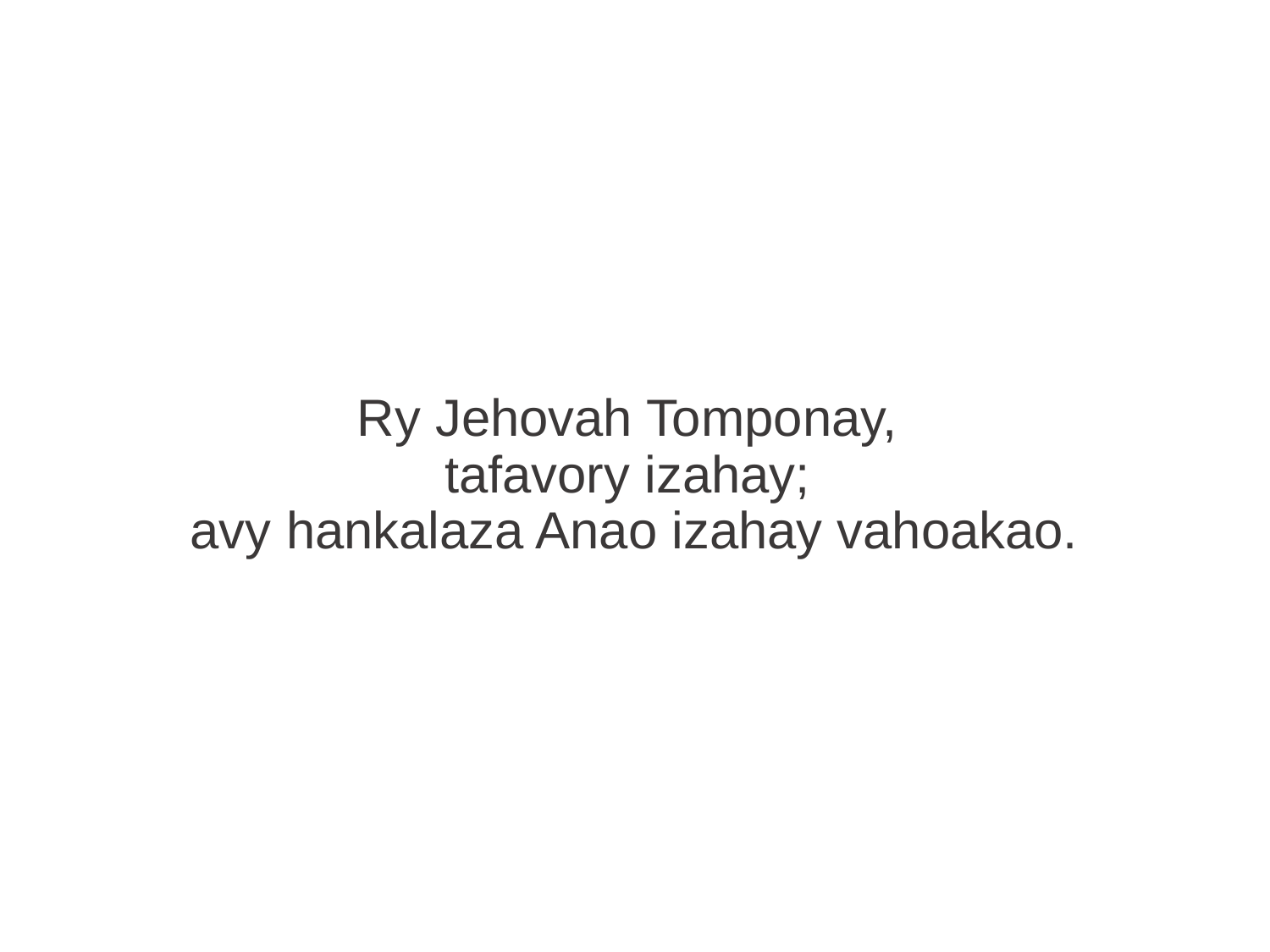

Ry Jehovah Tomponay,
tafavory izahay;
avy hankalaza Anao izahay vahoakao.